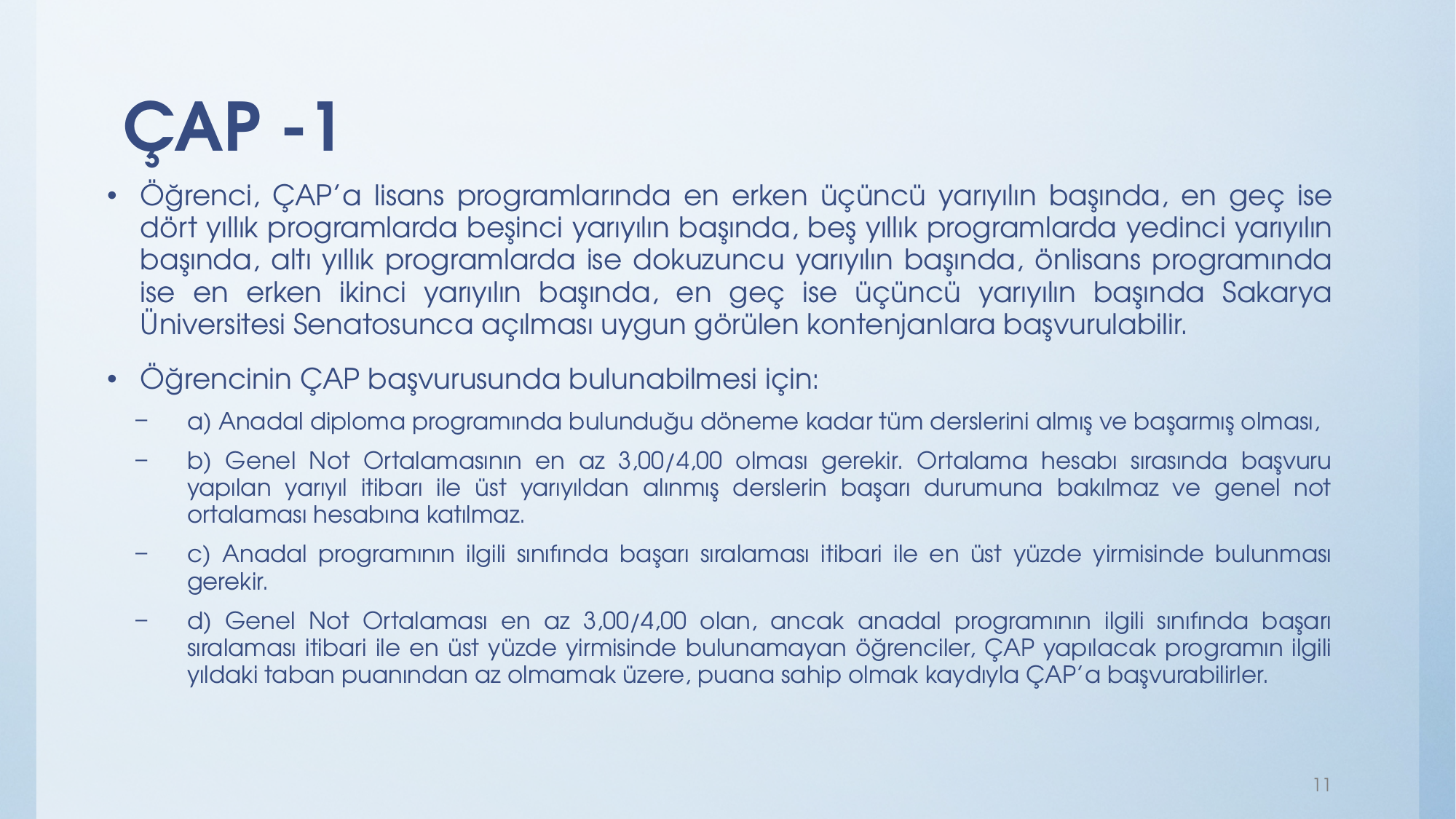

# ÇAP -1
Öğrenci, ÇAP’a lisans programlarında en erken üçüncü yarıyılın başında, en geç ise dört yıllık programlarda beşinci yarıyılın başında, beş yıllık programlarda yedinci yarıyılın başında, altı yıllık programlarda ise dokuzuncu yarıyılın başında, önlisans programında ise en erken ikinci yarıyılın başında, en geç ise üçüncü yarıyılın başında Sakarya Üniversitesi Senatosunca açılması uygun görülen kontenjanlara başvurulabilir.
Öğrencinin ÇAP başvurusunda bulunabilmesi için:
a) Anadal diploma programında bulunduğu döneme kadar tüm derslerini almış ve başarmış olması,
b) Genel Not Ortalamasının en az 3,00/4,00 olması gerekir. Ortalama hesabı sırasında başvuru yapılan yarıyıl itibarı ile üst yarıyıldan alınmış derslerin başarı durumuna bakılmaz ve genel not ortalaması hesabına katılmaz.
c) Anadal programının ilgili sınıfında başarı sıralaması itibari ile en üst yüzde yirmisinde bulunması gerekir.
d) Genel Not Ortalaması en az 3,00/4,00 olan, ancak anadal programının ilgili sınıfında başarı sıralaması itibari ile en üst yüzde yirmisinde bulunamayan öğrenciler, ÇAP yapılacak programın ilgili yıldaki taban puanından az olmamak üzere, puana sahip olmak kaydıyla ÇAP’a başvurabilirler.

11